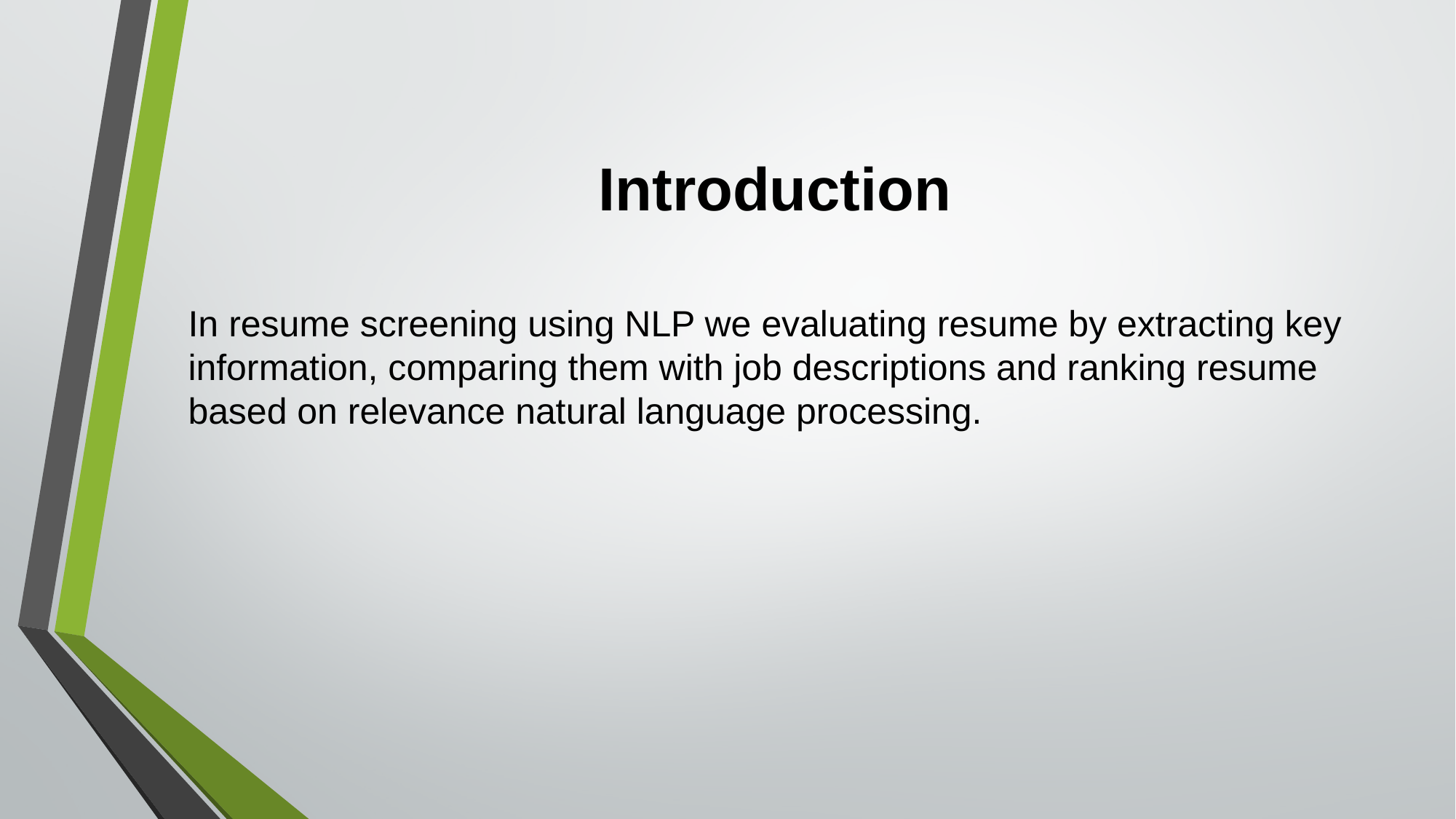

# Introduction
In resume screening using NLP we evaluating resume by extracting key information, comparing them with job descriptions and ranking resume based on relevance natural language processing.